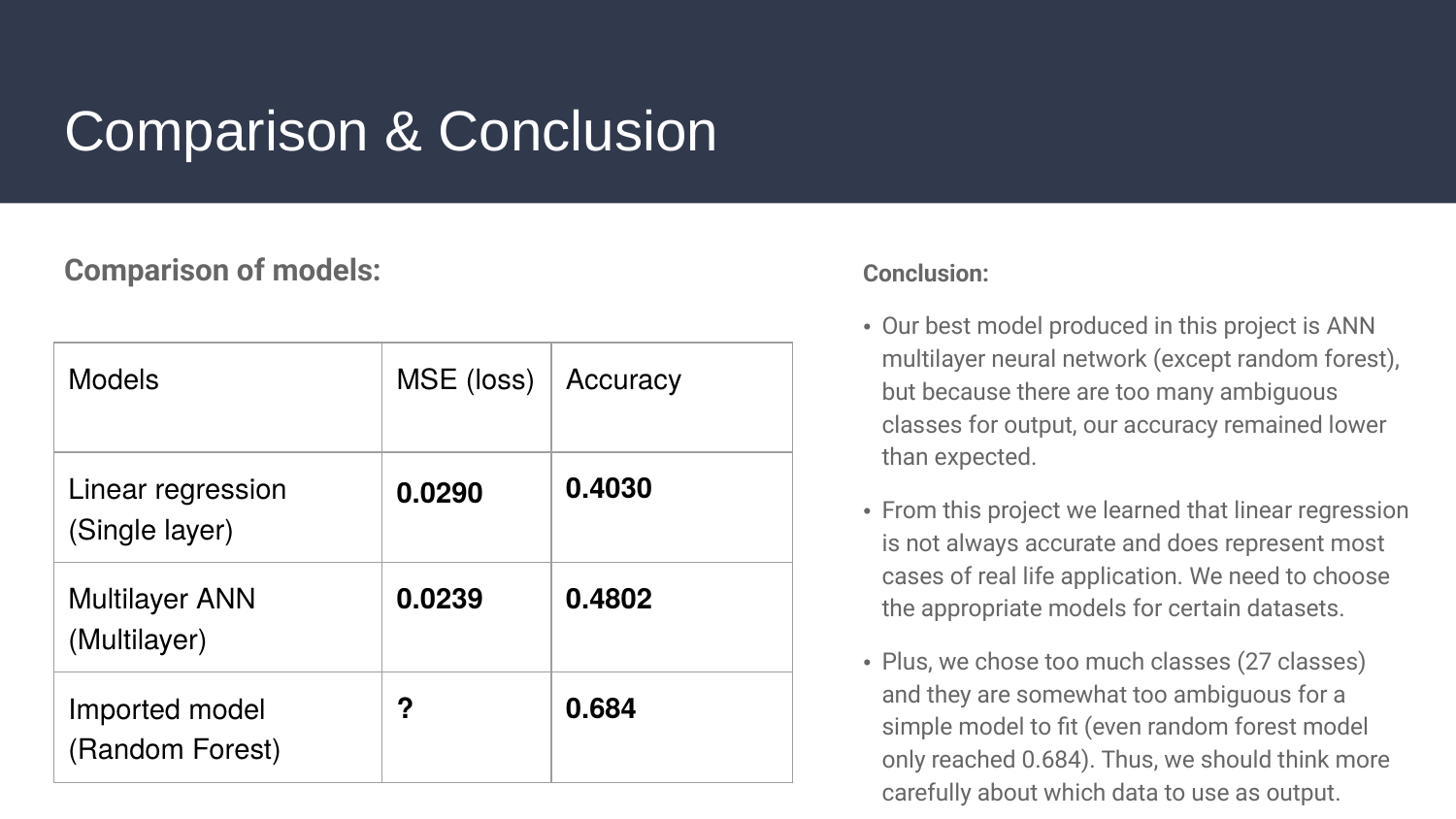

# Comparison & Conclusion
Conclusion:
Our best model produced in this project is ANN multilayer neural network (except random forest), but because there are too many ambiguous classes for output, our accuracy remained lower than expected.
From this project we learned that linear regression is not always accurate and does represent most cases of real life application. We need to choose the appropriate models for certain datasets.
Plus, we chose too much classes (27 classes)  and they are somewhat too ambiguous for a simple model to fit (even random forest model only reached 0.684). Thus, we should think more carefully about which data to use as output.
Comparison of models:
| Models | MSE (loss) | Accuracy |
| --- | --- | --- |
| Linear regression (Single layer) | 0.0290 | 0.4030 |
| Multilayer ANN (Multilayer) | 0.0239 | 0.4802 |
| Imported model (Random Forest) | ? | 0.684 |